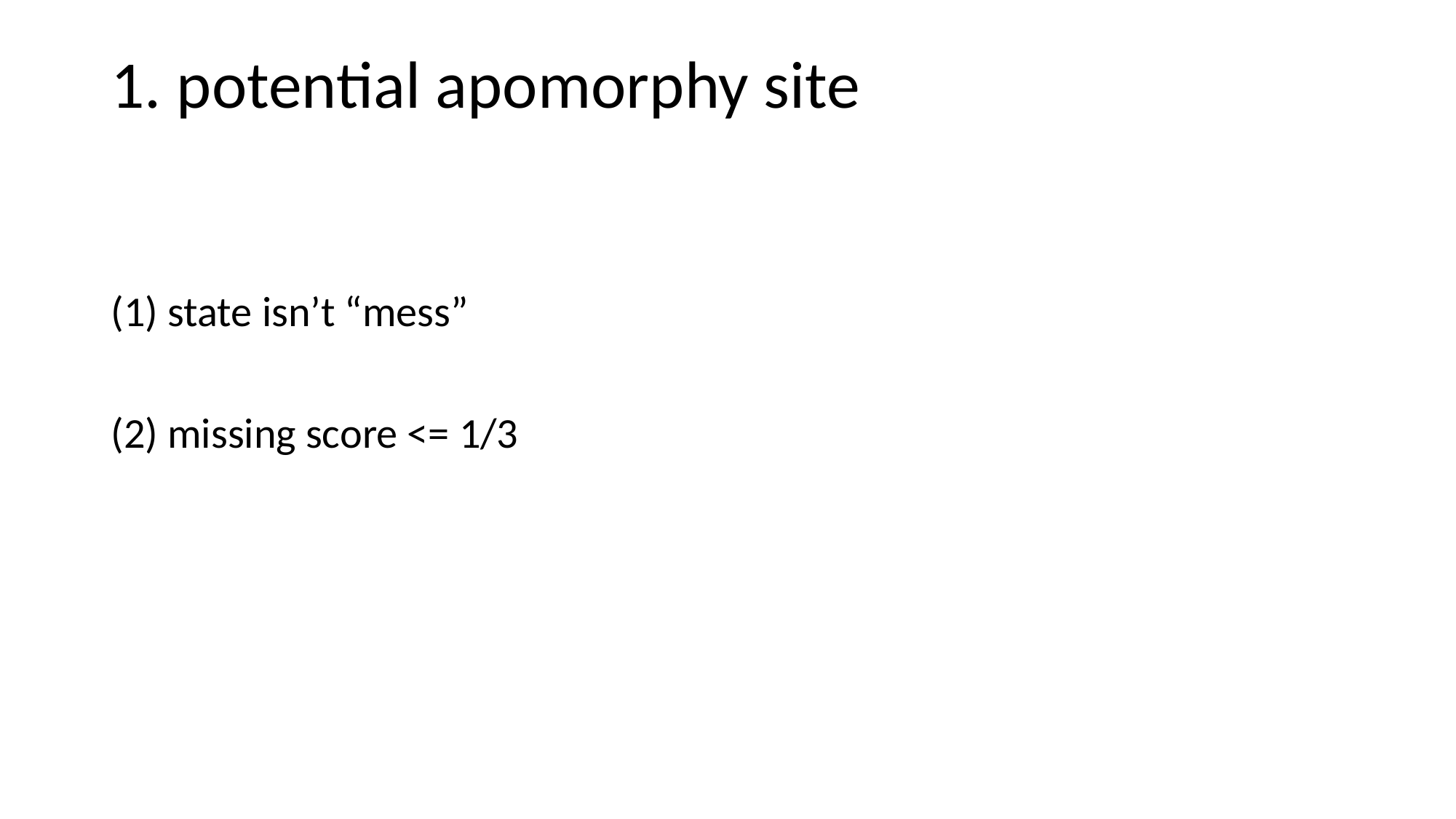

# 1. potential apomorphy site

(1) state isn’t “mess”

(2) missing score <= 1/3